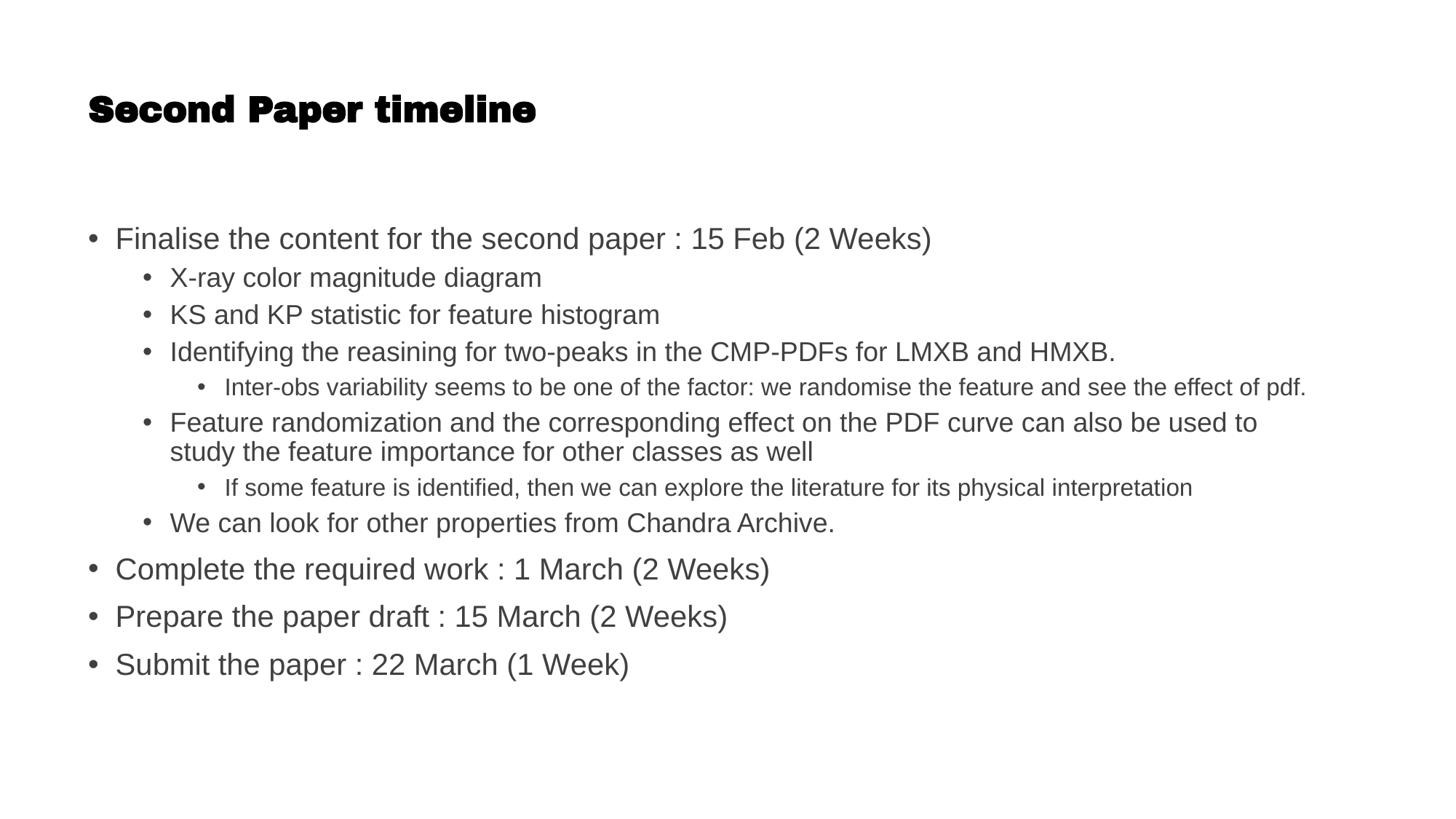

# Second Paper timeline
Finalise the content for the second paper : 15 Feb (2 Weeks)
X-ray color magnitude diagram
KS and KP statistic for feature histogram
Identifying the reasining for two-peaks in the CMP-PDFs for LMXB and HMXB.
Inter-obs variability seems to be one of the factor: we randomise the feature and see the effect of pdf.
Feature randomization and the corresponding effect on the PDF curve can also be used to study the feature importance for other classes as well
If some feature is identified, then we can explore the literature for its physical interpretation
We can look for other properties from Chandra Archive.
Complete the required work : 1 March (2 Weeks)
Prepare the paper draft : 15 March (2 Weeks)
Submit the paper : 22 March (1 Week)